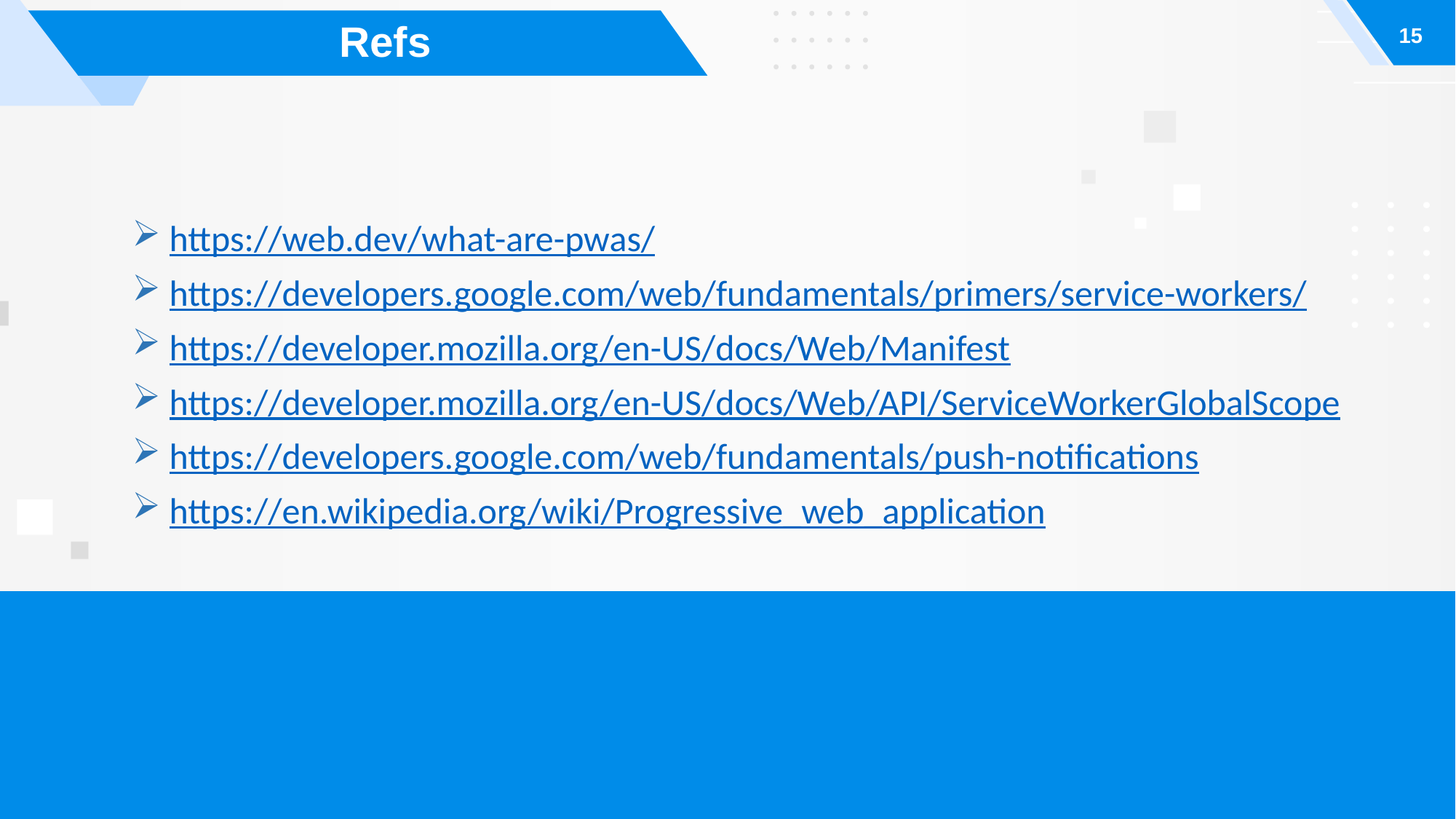

15
# Refs
 https://web.dev/what-are-pwas/
 https://developers.google.com/web/fundamentals/primers/service-workers/
 https://developer.mozilla.org/en-US/docs/Web/Manifest
 https://developer.mozilla.org/en-US/docs/Web/API/ServiceWorkerGlobalScope
 https://developers.google.com/web/fundamentals/push-notifications
 https://en.wikipedia.org/wiki/Progressive_web_application